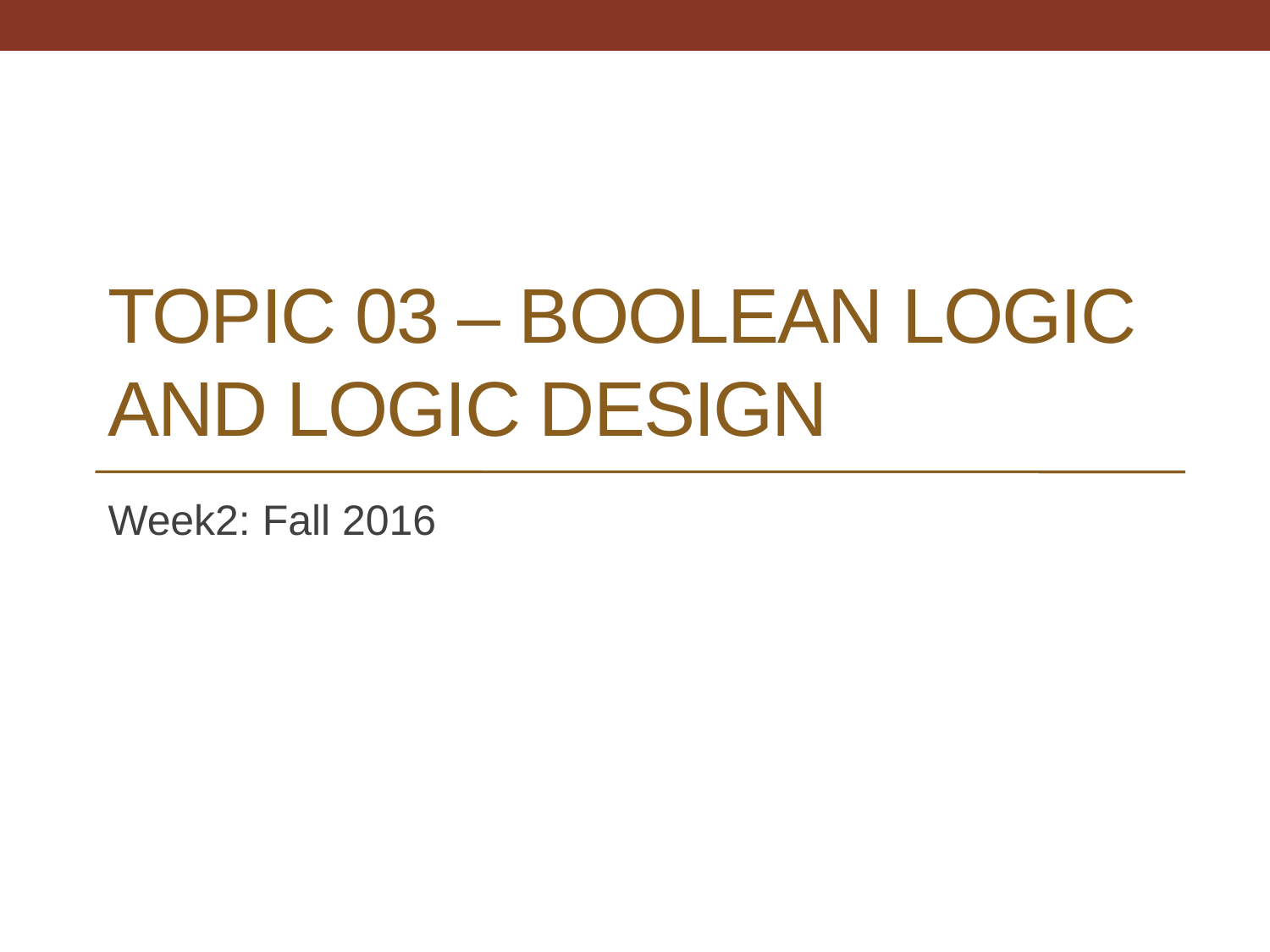

# Topic 03 – Boolean Logic and Logic Design
Week2: Fall 2016